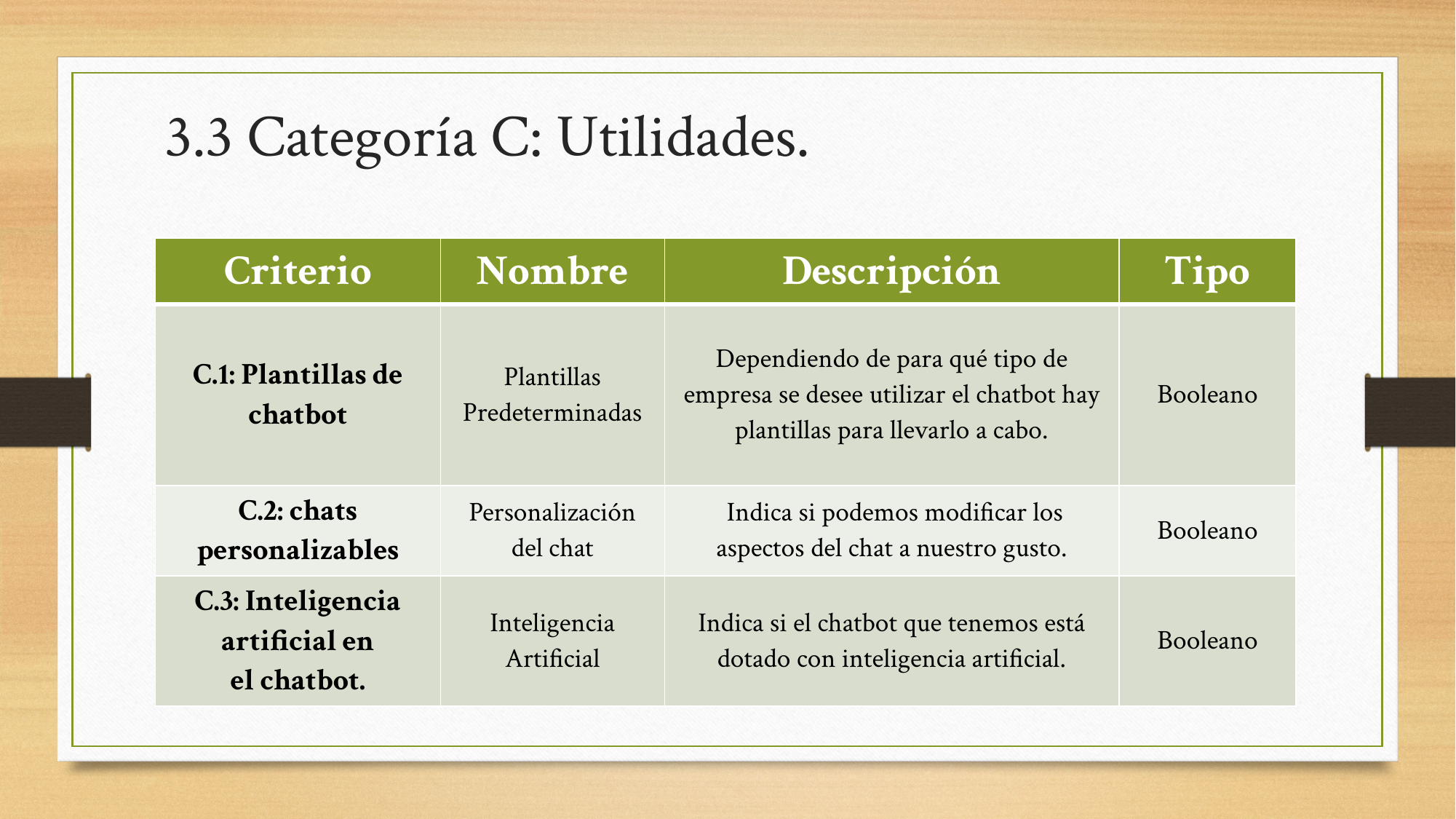

# 3.3 Categoría C: Utilidades.
| Criterio | Nombre | Descripción | Tipo |
| --- | --- | --- | --- |
| C.1: Plantillas de chatbot | Plantillas Predeterminadas | Dependiendo de para qué tipo de empresa se desee utilizar el chatbot hay plantillas para llevarlo a cabo. | Booleano |
| C.2: chats personalizables | Personalización del chat | Indica si podemos modificar los aspectos del chat a nuestro gusto. | Booleano |
| C.3: Inteligencia artificial en el chatbot. | Inteligencia Artificial | Indica si el chatbot que tenemos está dotado con inteligencia artificial. | Booleano |